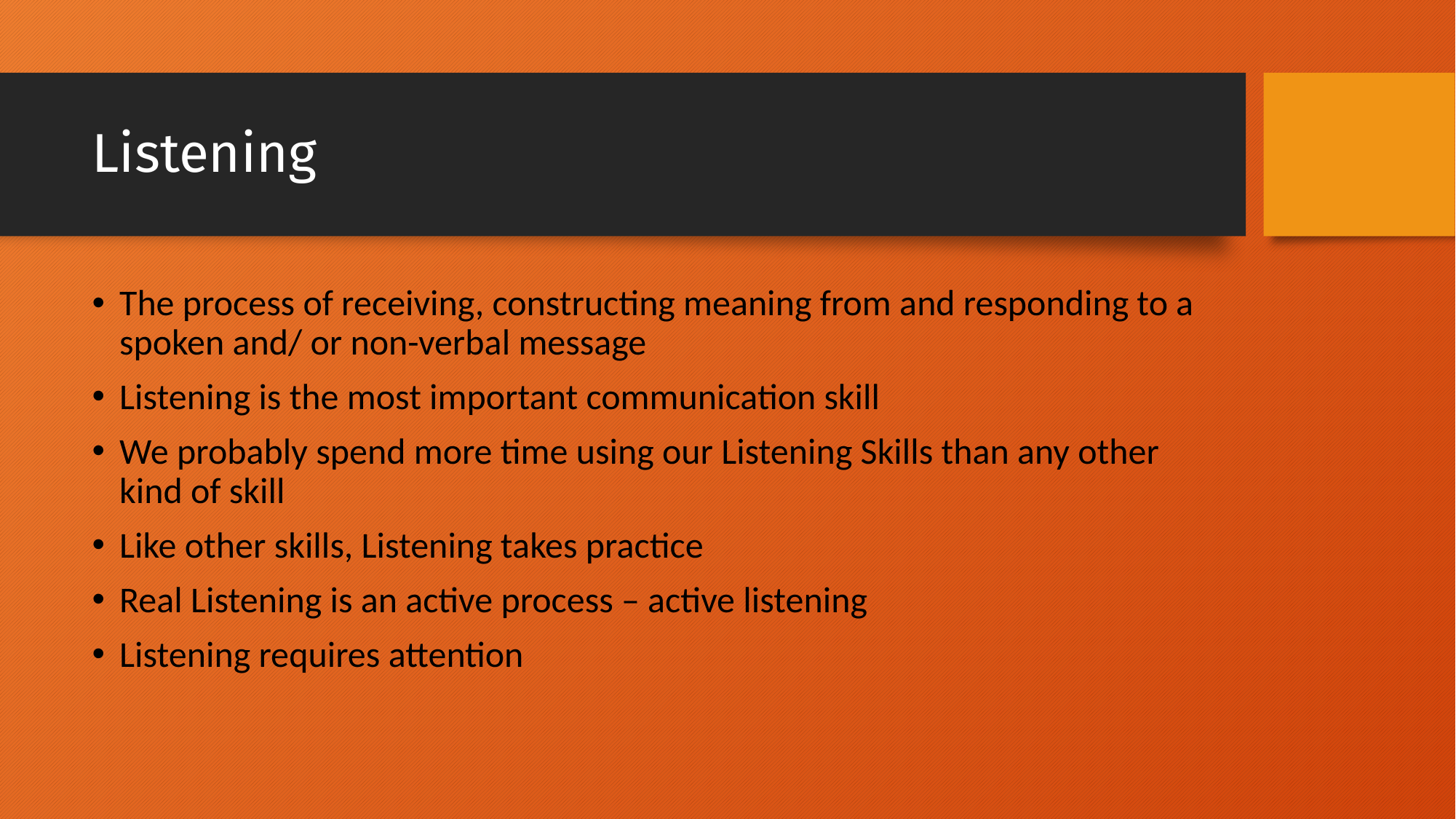

# Listening
The process of receiving, constructing meaning from and responding to a spoken and/ or non-verbal message
Listening is the most important communication skill
We probably spend more time using our Listening Skills than any other kind of skill
Like other skills, Listening takes practice
Real Listening is an active process – active listening
Listening requires attention